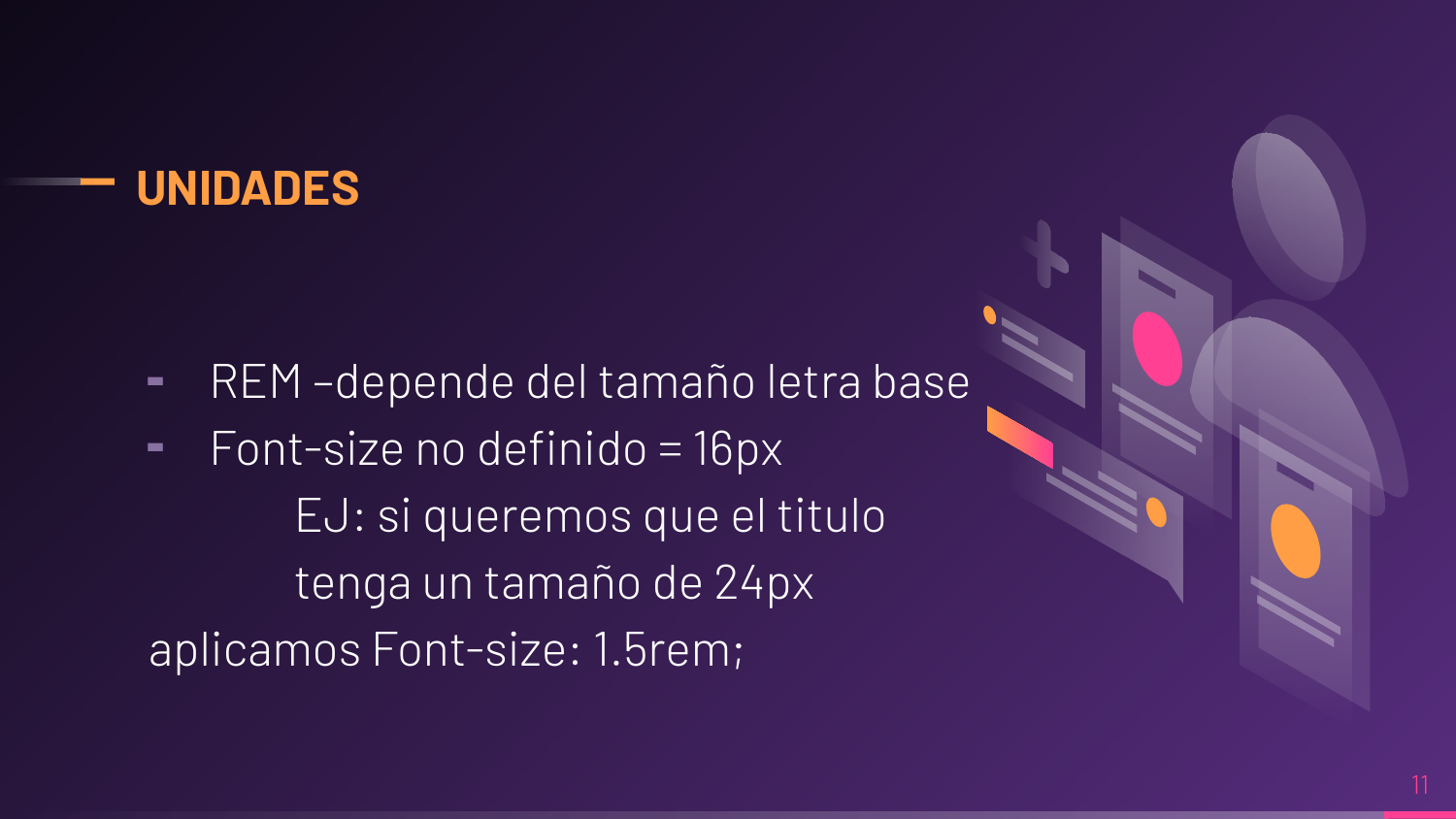

# UNIDADES
REM –depende del tamaño letra base
Font-size no definido = 16px
	EJ: si queremos que el titulo 	tenga un tamaño de 24px 	aplicamos Font-size: 1.5rem;
11